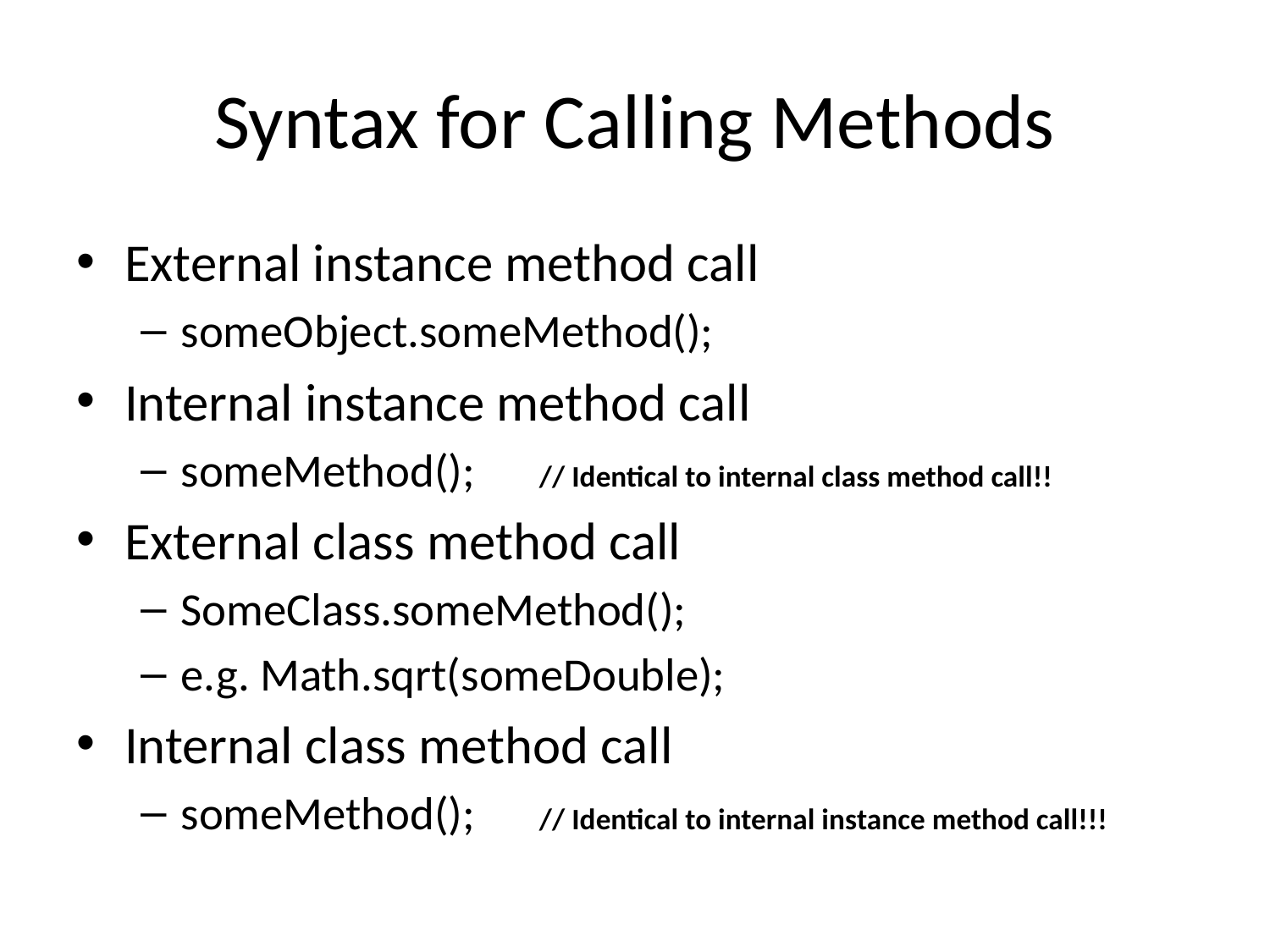

# Syntax for Calling Methods
External instance method call
someObject.someMethod();
Internal instance method call
someMethod();	// Identical to internal class method call!!
External class method call
SomeClass.someMethod();
e.g. Math.sqrt(someDouble);
Internal class method call
someMethod();	// Identical to internal instance method call!!!